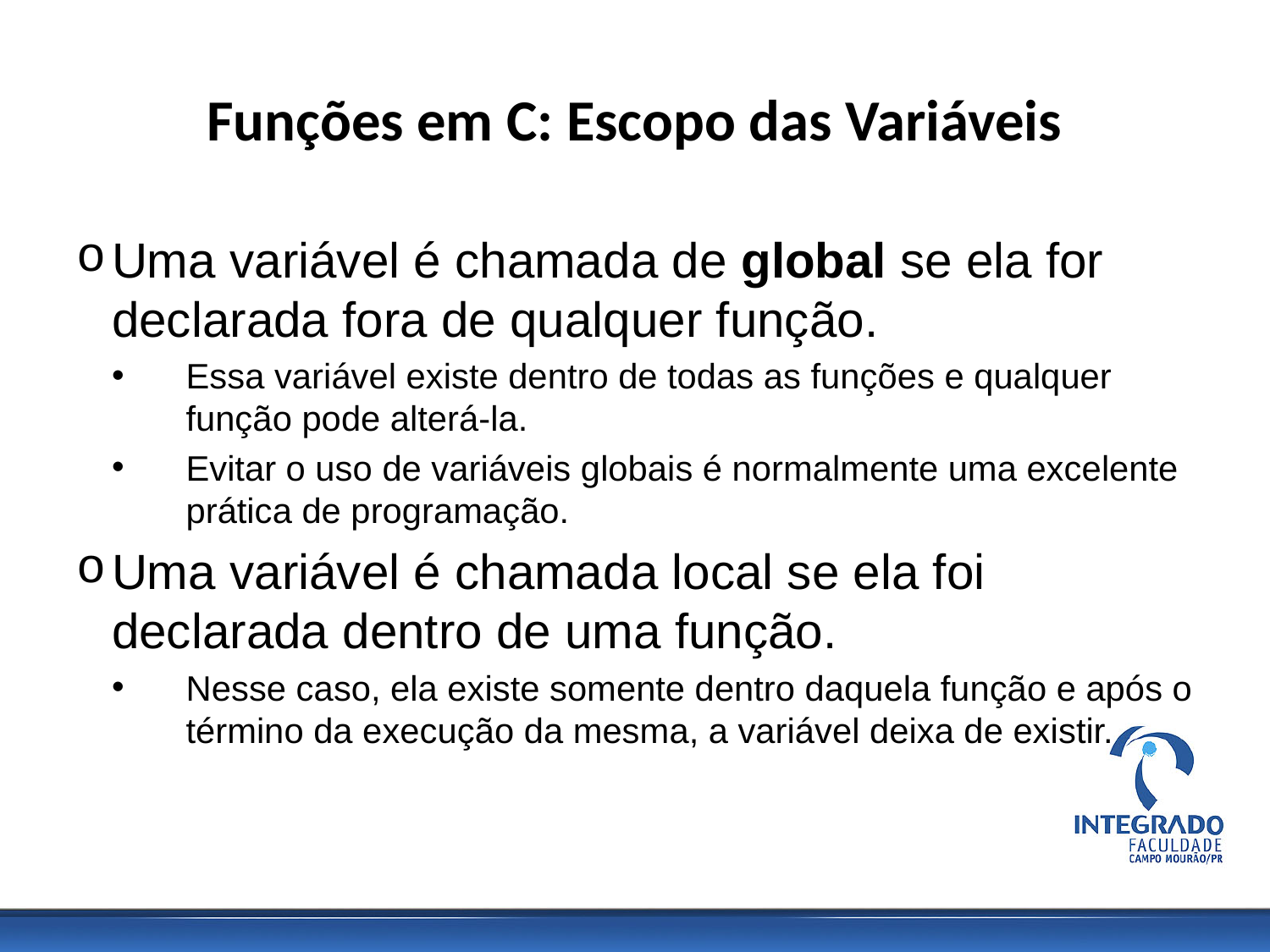

# Funções em C: Escopo das Variáveis
Uma variável é chamada de global se ela for declarada fora de qualquer função.
Essa variável existe dentro de todas as funções e qualquer função pode alterá-la.
Evitar o uso de variáveis globais é normalmente uma excelente prática de programação.
Uma variável é chamada local se ela foi declarada dentro de uma função.
Nesse caso, ela existe somente dentro daquela função e após o término da execução da mesma, a variável deixa de existir.